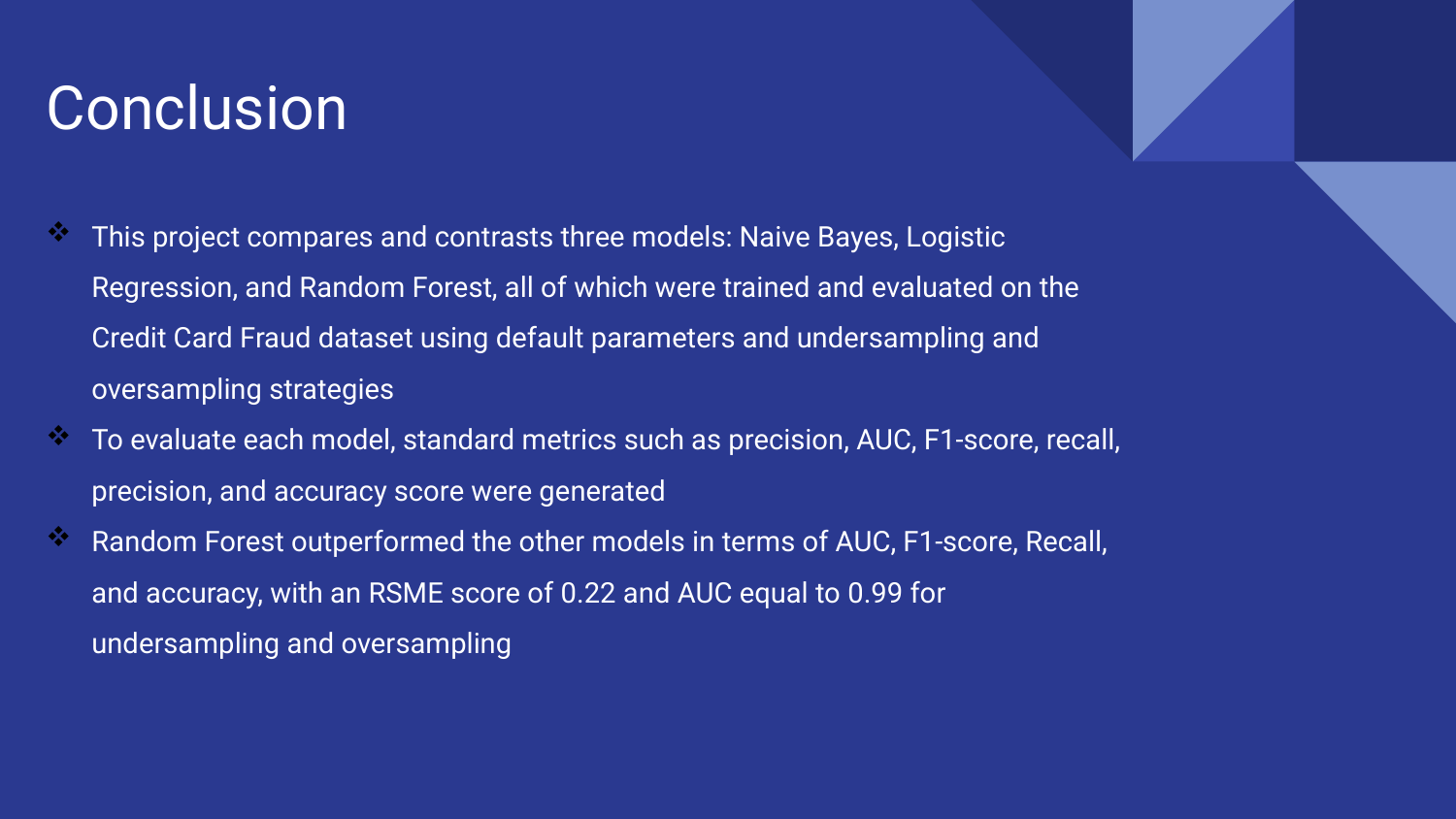

# Conclusion
This project compares and contrasts three models: Naive Bayes, Logistic Regression, and Random Forest, all of which were trained and evaluated on the Credit Card Fraud dataset using default parameters and undersampling and oversampling strategies
To evaluate each model, standard metrics such as precision, AUC, F1-score, recall, precision, and accuracy score were generated
Random Forest outperformed the other models in terms of AUC, F1-score, Recall, and accuracy, with an RSME score of 0.22 and AUC equal to 0.99 for undersampling and oversampling